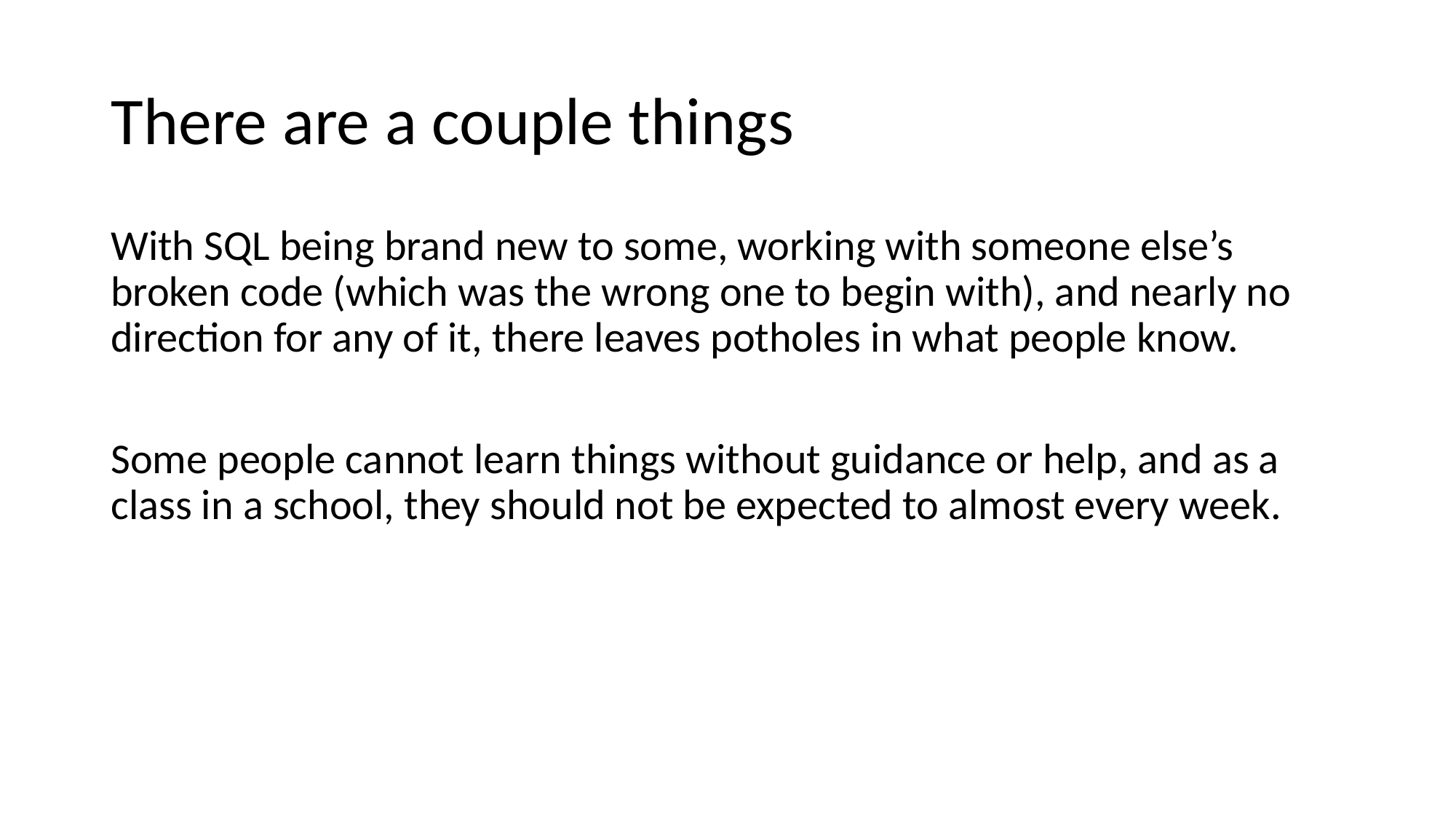

# There are a couple things
With SQL being brand new to some, working with someone else’s broken code (which was the wrong one to begin with), and nearly no direction for any of it, there leaves potholes in what people know.

Some people cannot learn things without guidance or help, and as a class in a school, they should not be expected to almost every week.